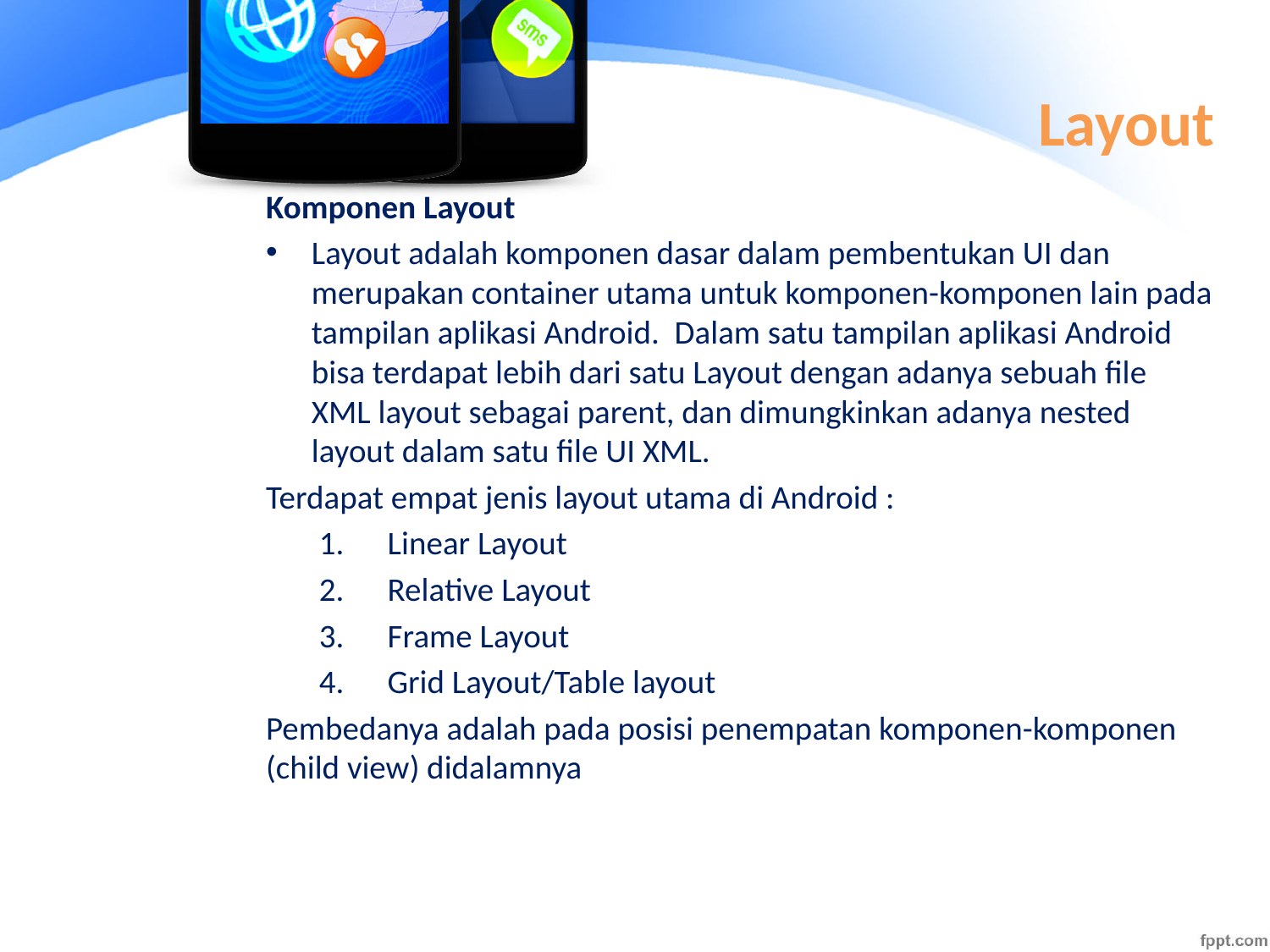

# Layout
Komponen Layout
Layout adalah komponen dasar dalam pembentukan UI dan merupakan container utama untuk komponen-komponen lain pada tampilan aplikasi Android.  Dalam satu tampilan aplikasi Android bisa terdapat lebih dari satu Layout dengan adanya sebuah file XML layout sebagai parent, dan dimungkinkan adanya nested layout dalam satu file UI XML.
Terdapat empat jenis layout utama di Android :
Linear Layout
Relative Layout
Frame Layout
Grid Layout/Table layout
Pembedanya adalah pada posisi penempatan komponen-komponen (child view) didalamnya